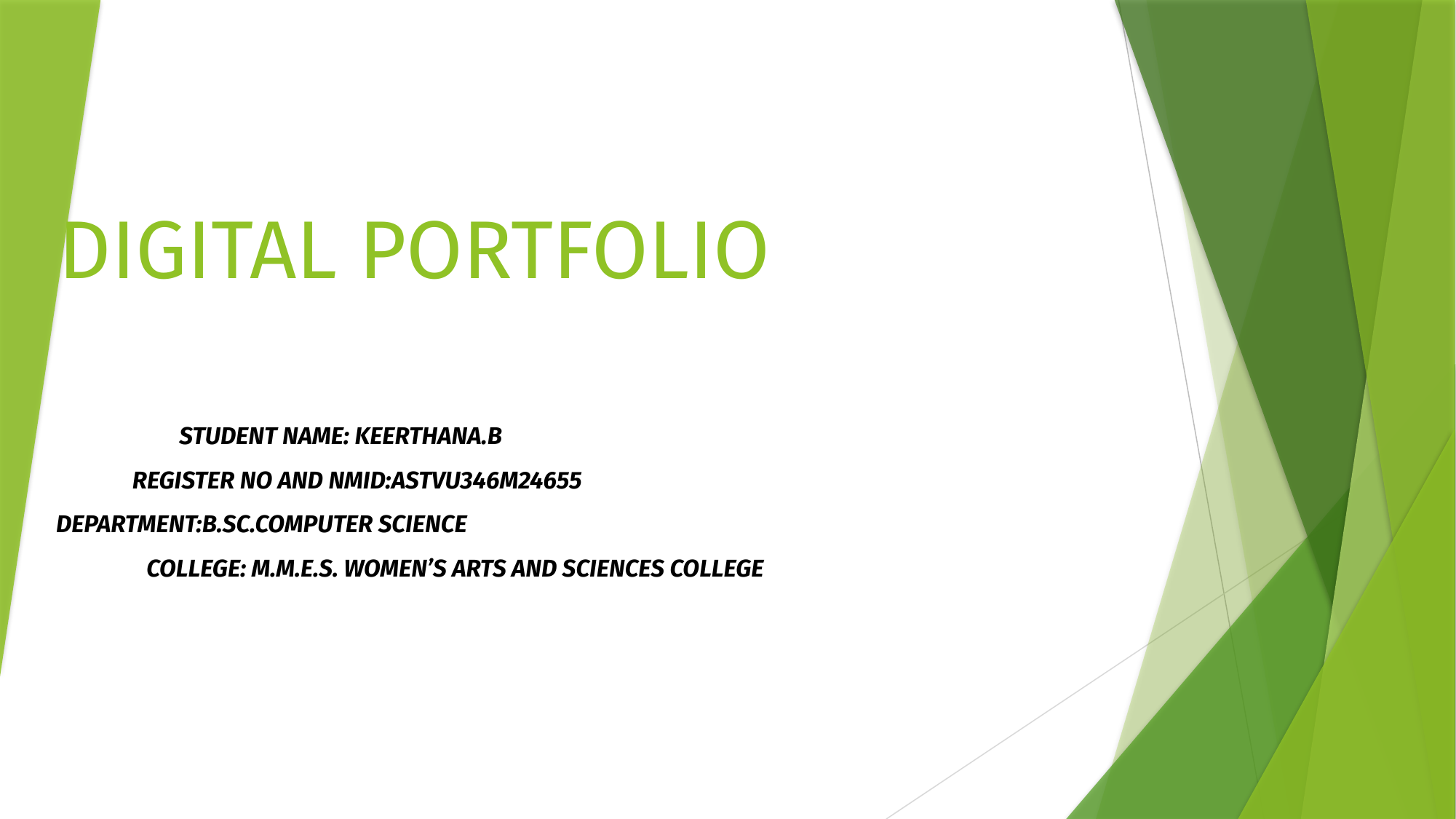

# DIGITAL PORTFOLIO

STUDENT NAME: KEERTHANA.B
                 REGISTER NO AND NMID:ASTVU346M24655
           DEPARTMENT:B.SC.COMPUTER SCIENCE
                                          COLLEGE: M.M.E.S. WOMEN’S ARTS AND SCIENCES COLLEGE